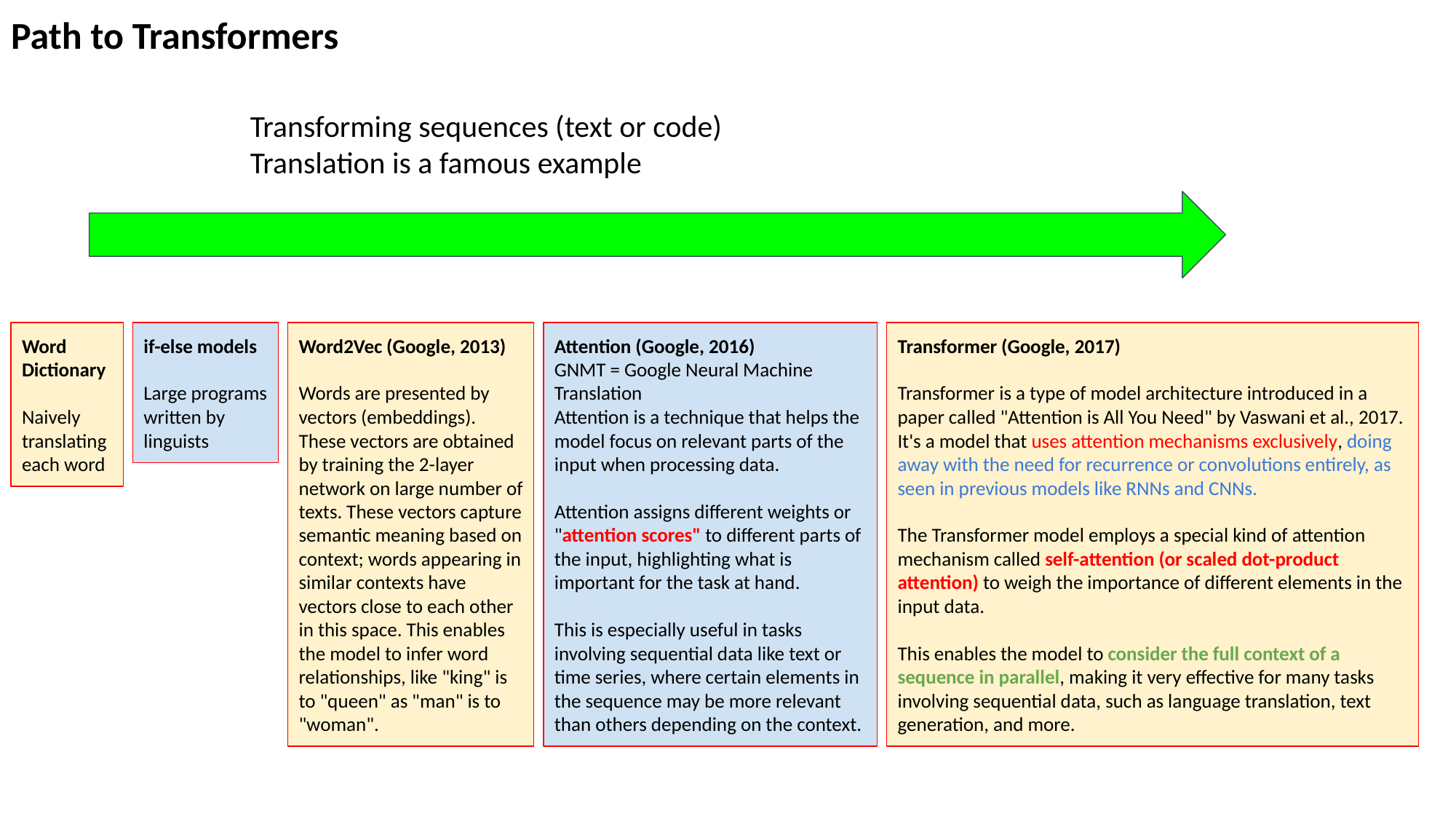

Path to Transformers
Transforming sequences (text or code)
Translation is a famous example

Word
Dictionary

Naively translating each word
if-else models

Large programs written by linguists
Word2Vec (Google, 2013)

Words are presented by vectors (embeddings). These vectors are obtained by training the 2-layer network on large number of texts. These vectors capture semantic meaning based on context; words appearing in similar contexts have vectors close to each other in this space. This enables the model to infer word relationships, like "king" is to "queen" as "man" is to "woman".
Attention (Google, 2016)
GNMT = Google Neural Machine Translation
Attention is a technique that helps the model focus on relevant parts of the input when processing data.

Attention assigns different weights or "attention scores" to different parts of the input, highlighting what is important for the task at hand.

This is especially useful in tasks involving sequential data like text or time series, where certain elements in the sequence may be more relevant than others depending on the context.
Transformer (Google, 2017)

Transformer is a type of model architecture introduced in a paper called "Attention is All You Need" by Vaswani et al., 2017. It's a model that uses attention mechanisms exclusively, doing away with the need for recurrence or convolutions entirely, as seen in previous models like RNNs and CNNs.

The Transformer model employs a special kind of attention mechanism called self-attention (or scaled dot-product attention) to weigh the importance of different elements in the input data.

This enables the model to consider the full context of a sequence in parallel, making it very effective for many tasks involving sequential data, such as language translation, text generation, and more.